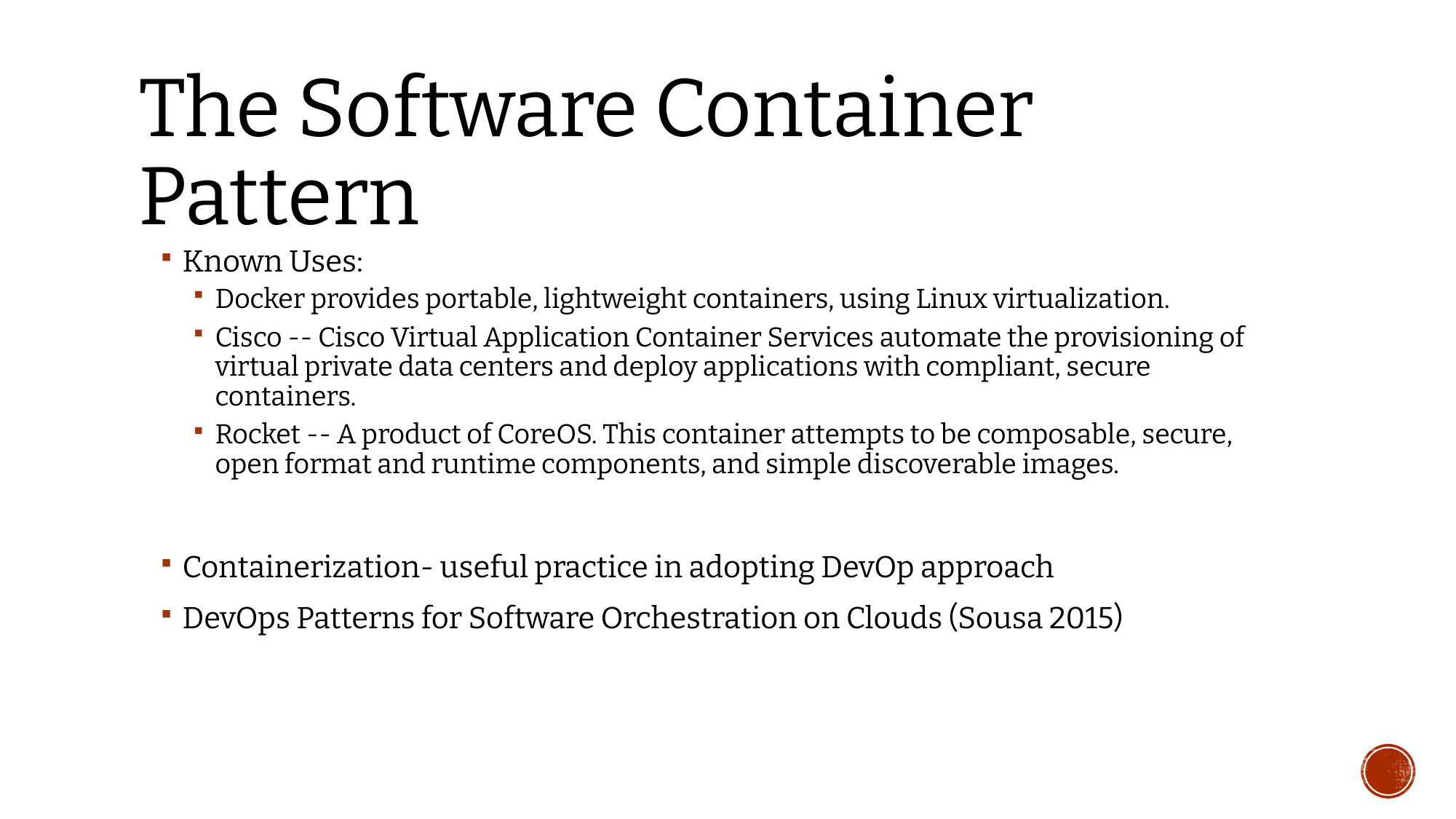

# The Software Container Pattern
Known Uses:
Docker provides portable, lightweight containers, using Linux virtualization.
Cisco -- Cisco Virtual Application Container Services automate the provisioning of virtual private data centers and deploy applications with compliant, secure containers.
Rocket -- A product of CoreOS. This container attempts to be composable, secure, open format and runtime components, and simple discoverable images.

Containerization- useful practice in adopting DevOp approach
DevOps Patterns for Software Orchestration on Clouds (Sousa 2015)